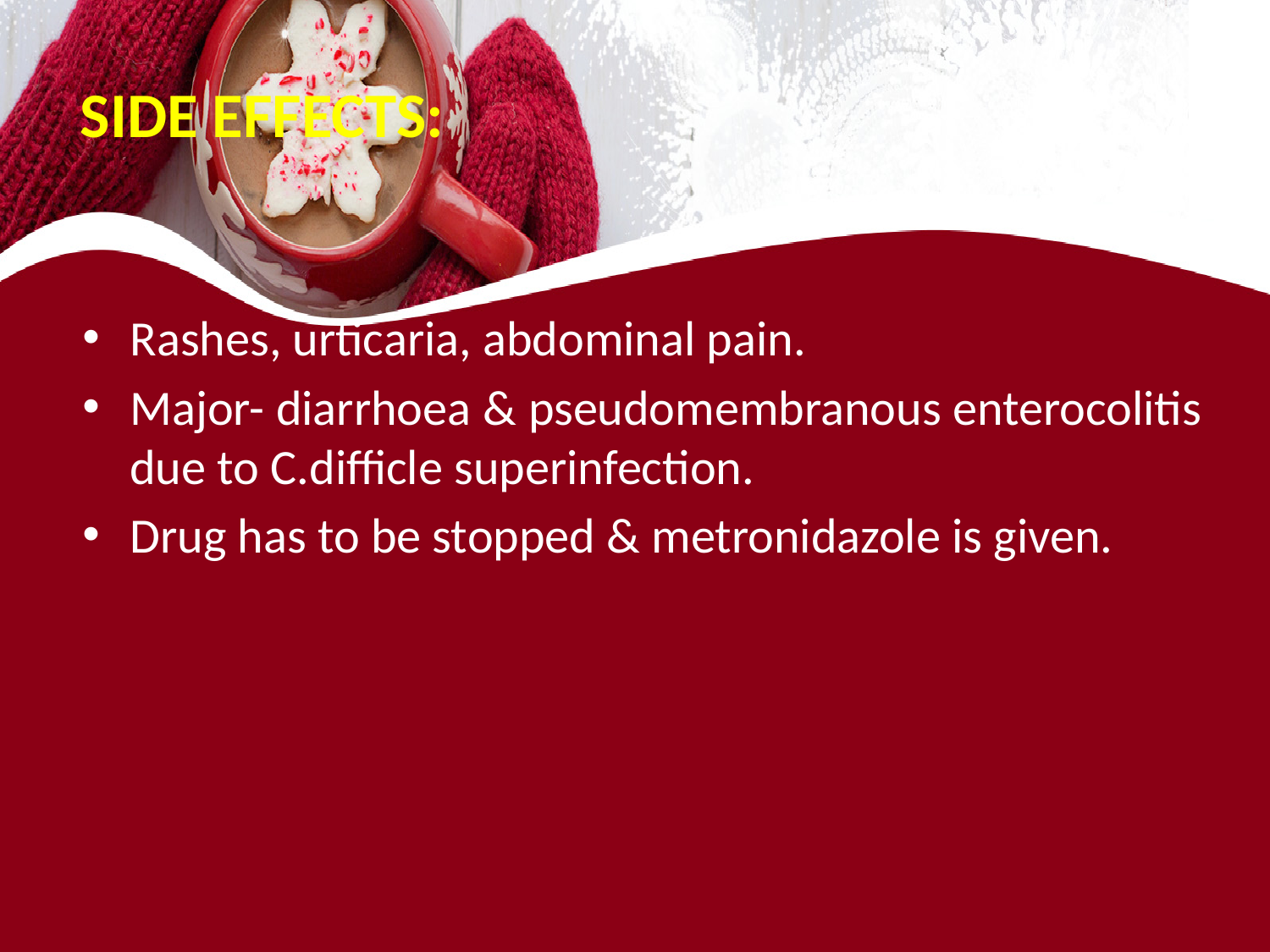

# SIDE EFFECTS:
Rashes, urticaria, abdominal pain.
Major- diarrhoea & pseudomembranous enterocolitis due to C.difficle superinfection.
Drug has to be stopped & metronidazole is given.